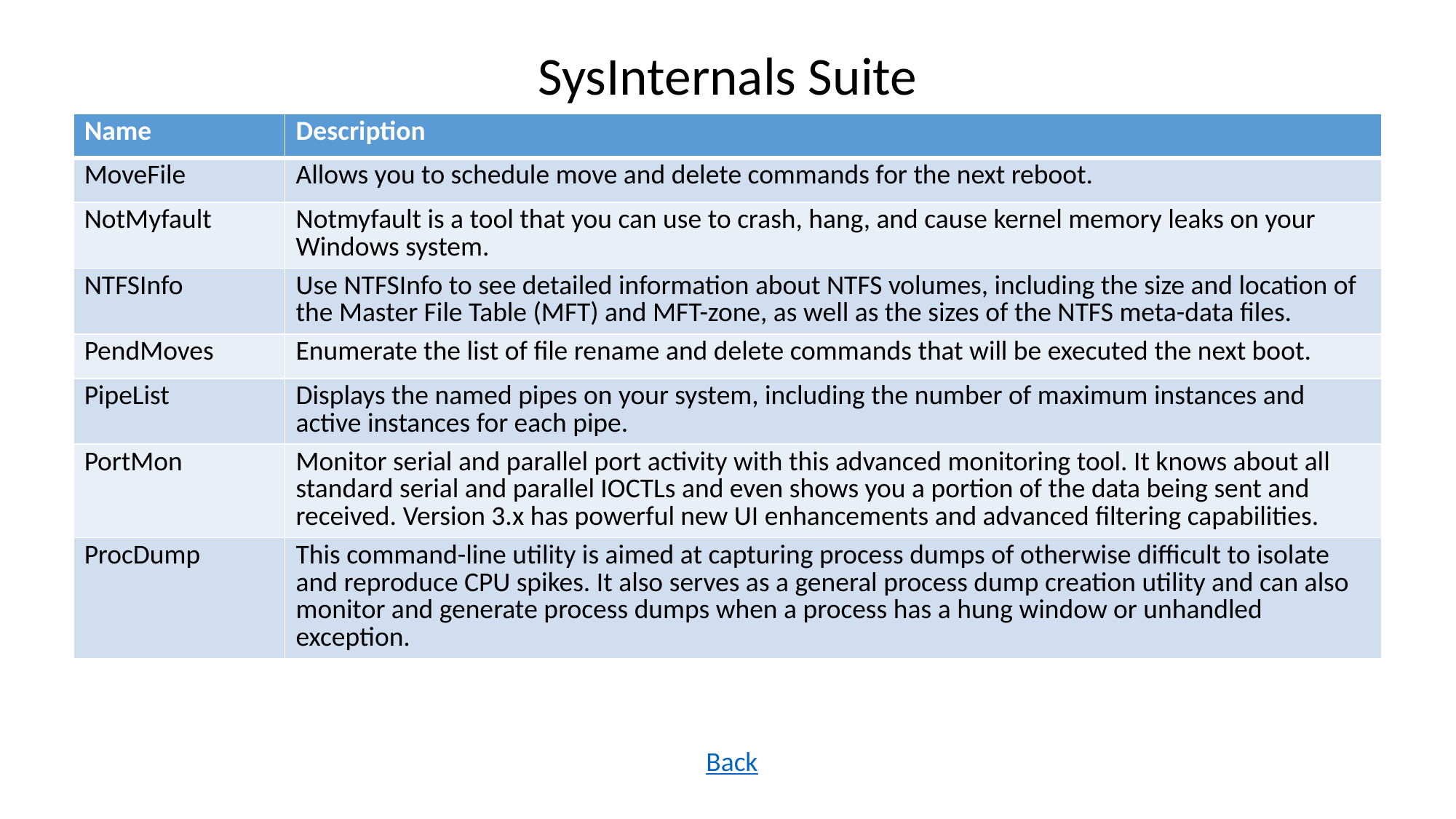

# SysInternals Suite
| Name | Description |
| --- | --- |
| MoveFile | Allows you to schedule move and delete commands for the next reboot. |
| NotMyfault | Notmyfault is a tool that you can use to crash, hang, and cause kernel memory leaks on your Windows system. |
| NTFSInfo | Use NTFSInfo to see detailed information about NTFS volumes, including the size and location of the Master File Table (MFT) and MFT-zone, as well as the sizes of the NTFS meta-data files. |
| PendMoves | Enumerate the list of file rename and delete commands that will be executed the next boot. |
| PipeList | Displays the named pipes on your system, including the number of maximum instances and active instances for each pipe. |
| PortMon | Monitor serial and parallel port activity with this advanced monitoring tool. It knows about all standard serial and parallel IOCTLs and even shows you a portion of the data being sent and received. Version 3.x has powerful new UI enhancements and advanced filtering capabilities. |
| ProcDump | This command-line utility is aimed at capturing process dumps of otherwise difficult to isolate and reproduce CPU spikes. It also serves as a general process dump creation utility and can also monitor and generate process dumps when a process has a hung window or unhandled exception. |
Back